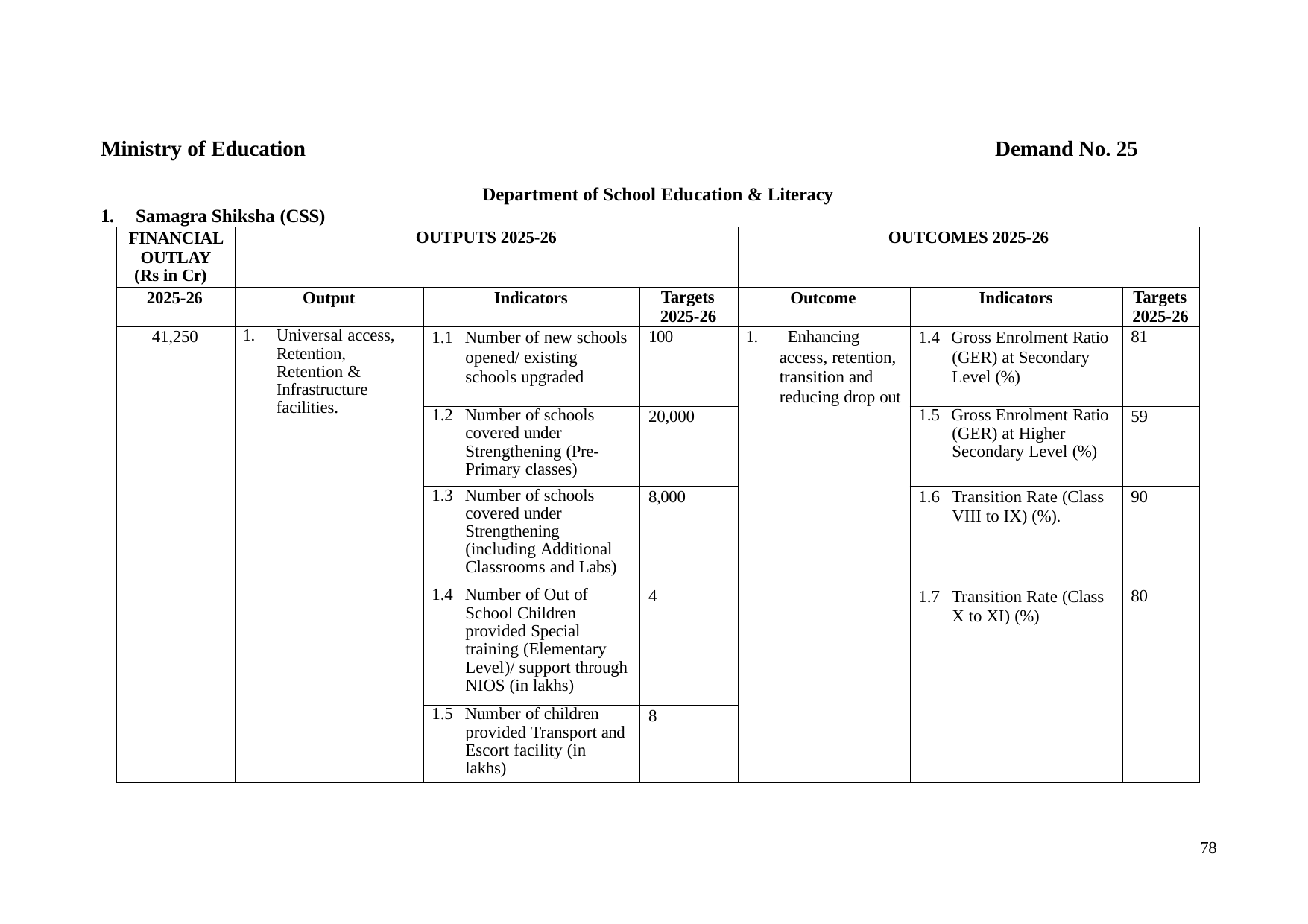

Ministry of Education
Demand No. 25
Department of School Education & Literacy
1.	Samagra Shiksha (CSS)
| FINANCIAL OUTLAY (Rs in Cr) | OUTPUTS 2025-26 |  |  | OUTCOMES 2025-26 |  |  |
| --- | --- | --- | --- | --- | --- | --- |
| 2025-26 | Output | Indicators | Targets 2025-26 | Outcome | Indicators | Targets 2025-26 |
| 41,250 | 1. Universal access, Retention, Retention & Infrastructure facilities. | 1.1 Number of new schools opened/ existing schools upgraded | 100 | 1. Enhancing access, retention, transition and reducing drop out | 1.4 Gross Enrolment Ratio (GER) at Secondary Level (%) | 81 |
|  |  | 1.2 Number of schools covered under Strengthening (Pre- Primary classes) | 20,000 |  | 1.5 Gross Enrolment Ratio (GER) at Higher Secondary Level (%) | 59 |
|  |  | 1.3 Number of schools covered under Strengthening (including Additional Classrooms and Labs) | 8,000 |  | 1.6 Transition Rate (Class VIII to IX) (%). | 90 |
|  |  | 1.4 Number of Out of School Children provided Special training (Elementary Level)/ support through NIOS (in lakhs) | 4 |  | 1.7 Transition Rate (Class X to XI) (%) | 80 |
|  |  | 1.5 Number of children provided Transport and Escort facility (in lakhs) | 8 |  |  |  |
78